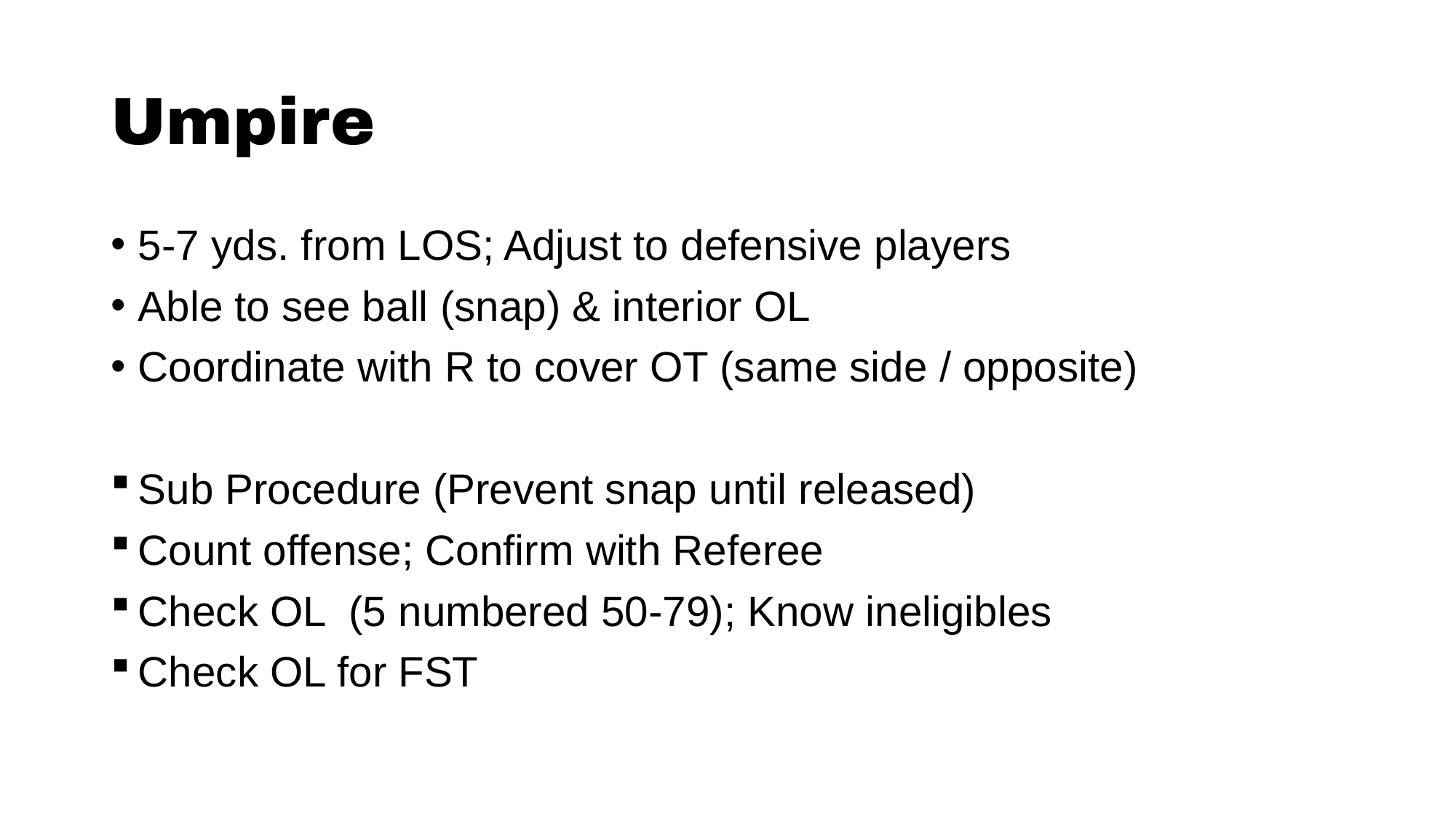

# Umpire
5-7 yds. from LOS; Adjust to defensive players
Able to see ball (snap) & interior OL
Coordinate with R to cover OT (same side / opposite)

Sub Procedure (Prevent snap until released)
Count offense; Confirm with Referee
Check OL  (5 numbered 50-79); Know ineligibles
Check OL for FST